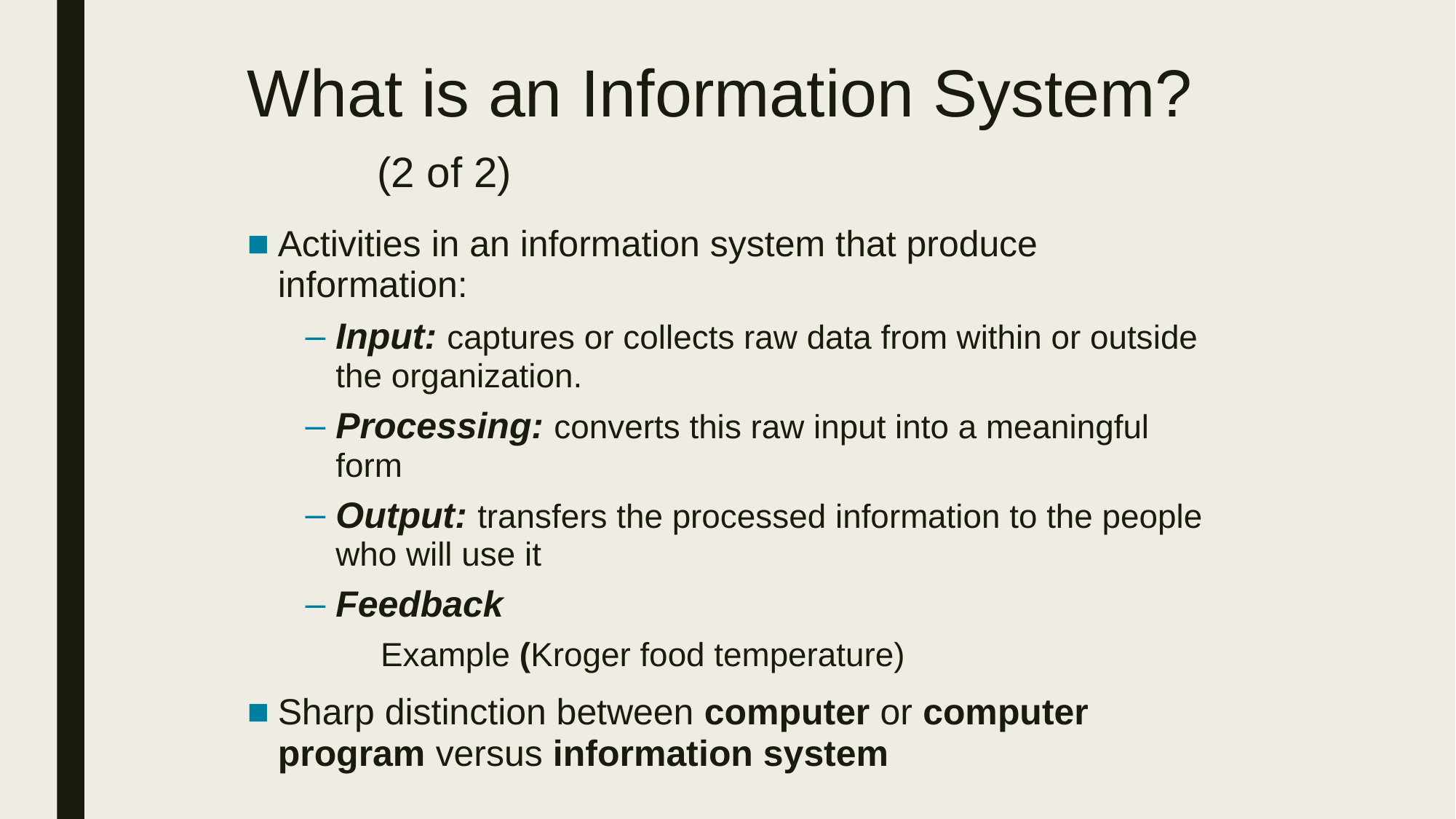

# What is an Information System?        (2 of 2)
Activities in an information system that produce information:
Input: captures or collects raw data from within or outside the organization.
Processing: converts this raw input into a meaningful form
Output: transfers the processed information to the people who will use it
Feedback
Example (Kroger food temperature)
Sharp distinction between computer or computer program versus information system